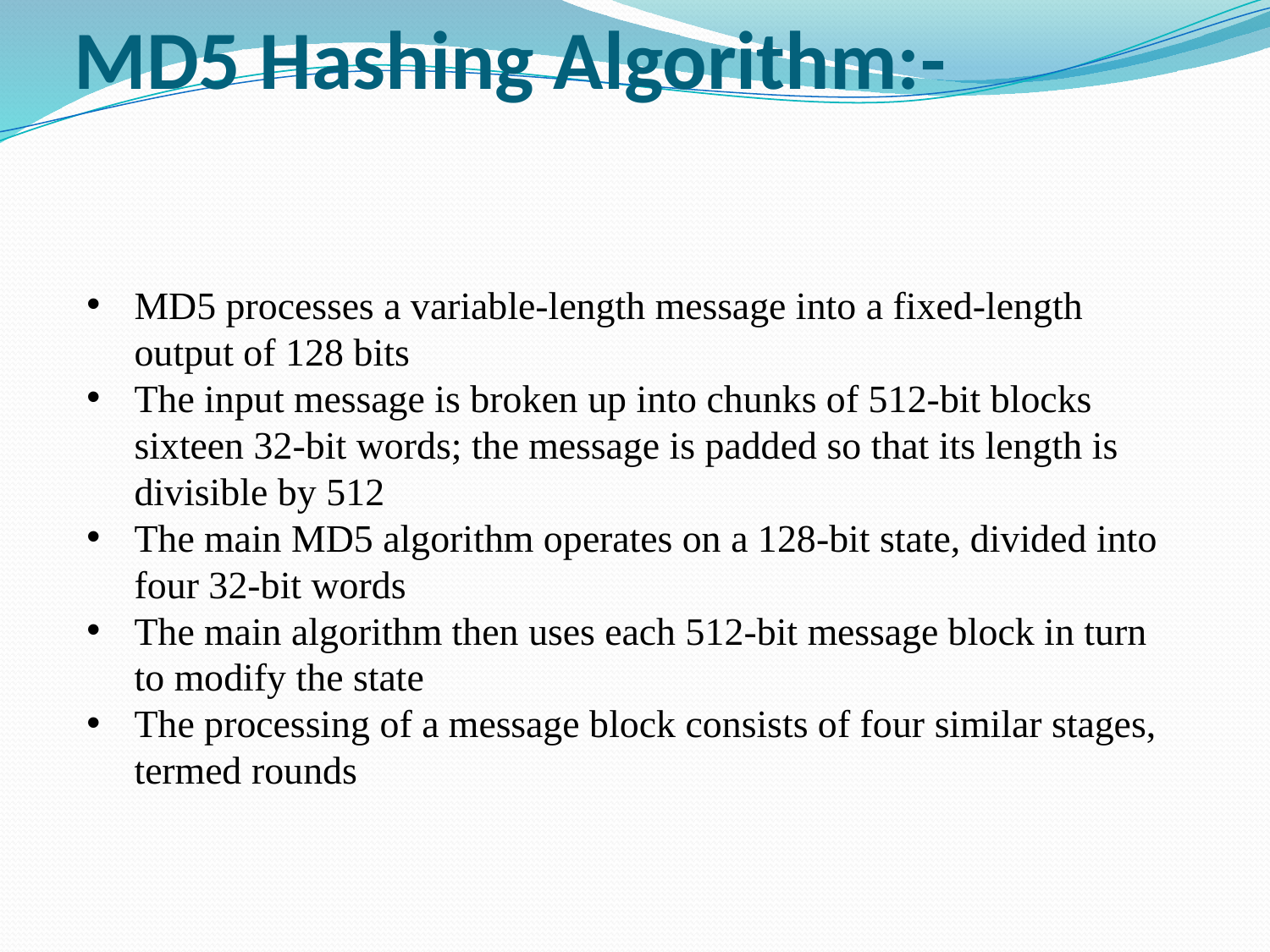

# MD5 Hashing Algorithm:-
MD5 processes a variable-length message into a fixed-length output of 128 bits
The input message is broken up into chunks of 512-bit blocks sixteen 32-bit words; the message is padded so that its length is divisible by 512
The main MD5 algorithm operates on a 128-bit state, divided into four 32-bit words
The main algorithm then uses each 512-bit message block in turn to modify the state
The processing of a message block consists of four similar stages, termed rounds